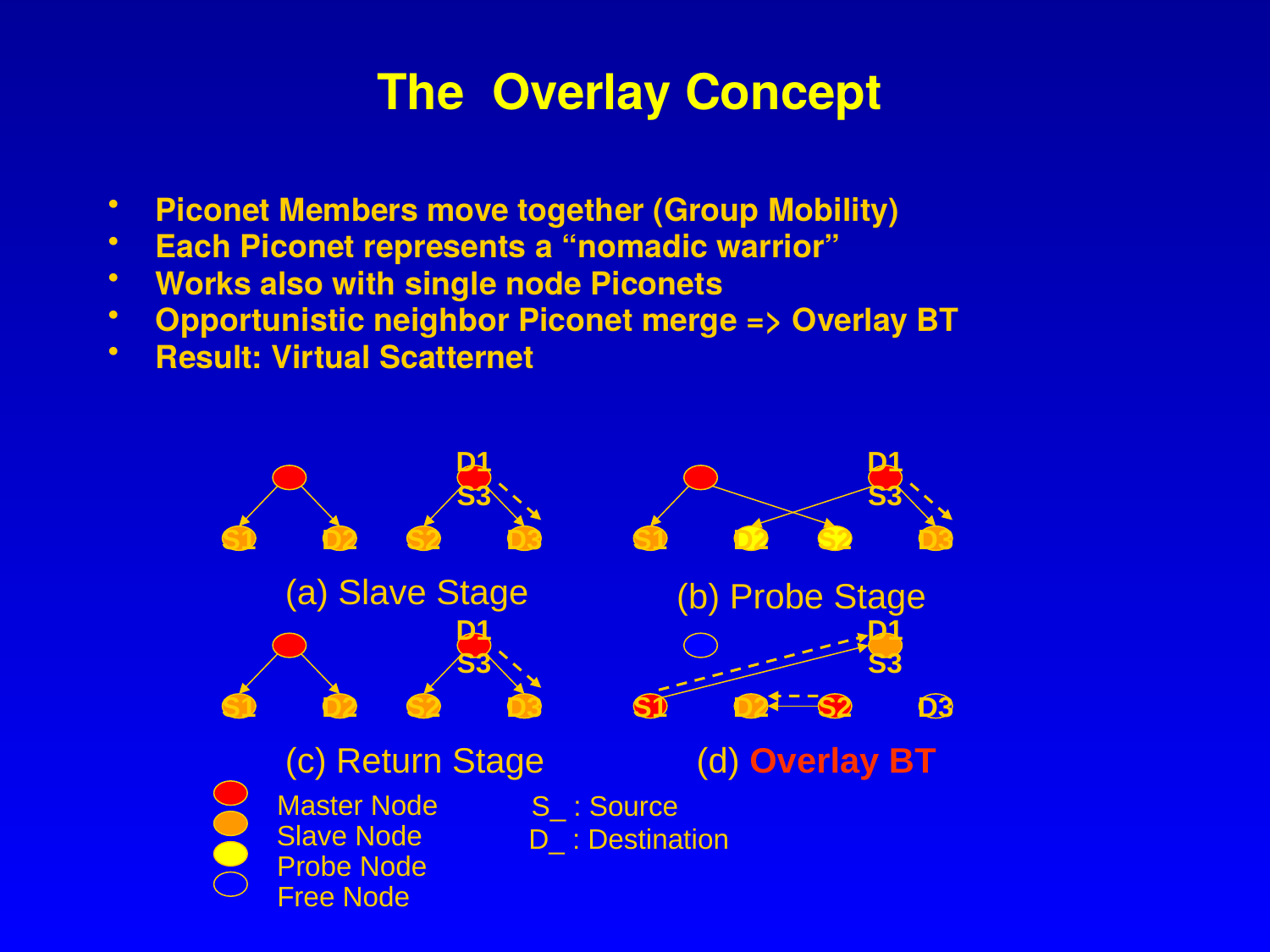

# The  Overlay Concept
Piconet Members move together (Group Mobility)
Each Piconet represents a “nomadic warrior”
Works also with single node Piconets
Opportunistic neighbor Piconet merge => Overlay BT
Result: Virtual Scatternet

D1
S3

D1
S3

S1
D2
S2
D3
S1
D2
S2
D3
(a) Slave Stage
(b) Probe Stage

D1
S3

D1
S3

S1
D2
S2
D3
S1
D2
S2
D3

(c) Return Stage
(d) Overlay BT

Master Node
S_ : Source

Slave Node
D_ : Destination

Probe Node

Free Node